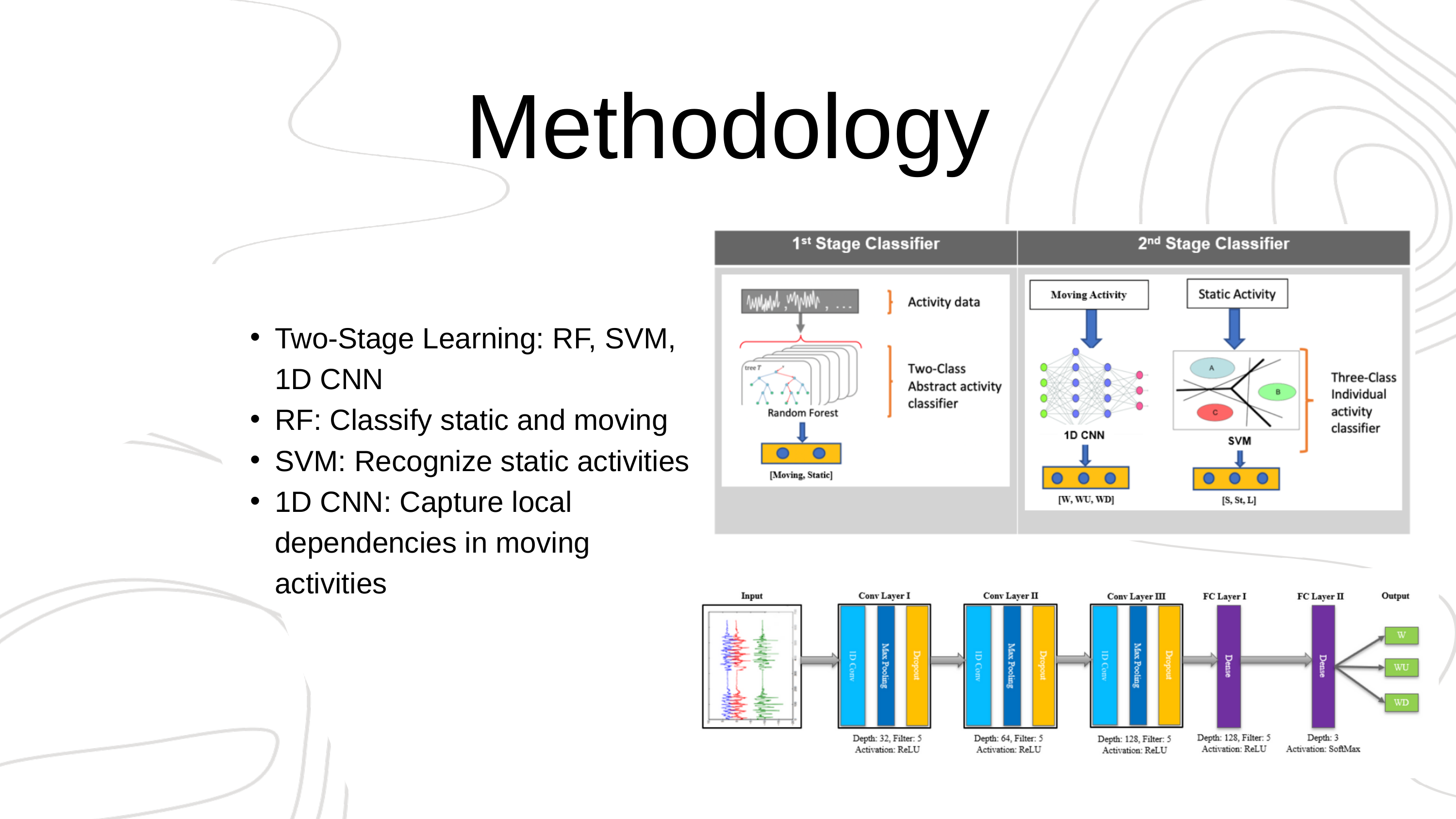

Methodology

Two-Stage Learning: RF, SVM, 1D CNN
RF: Classify static and moving
SVM: Recognize static activities
1D CNN: Capture local dependencies in moving activities